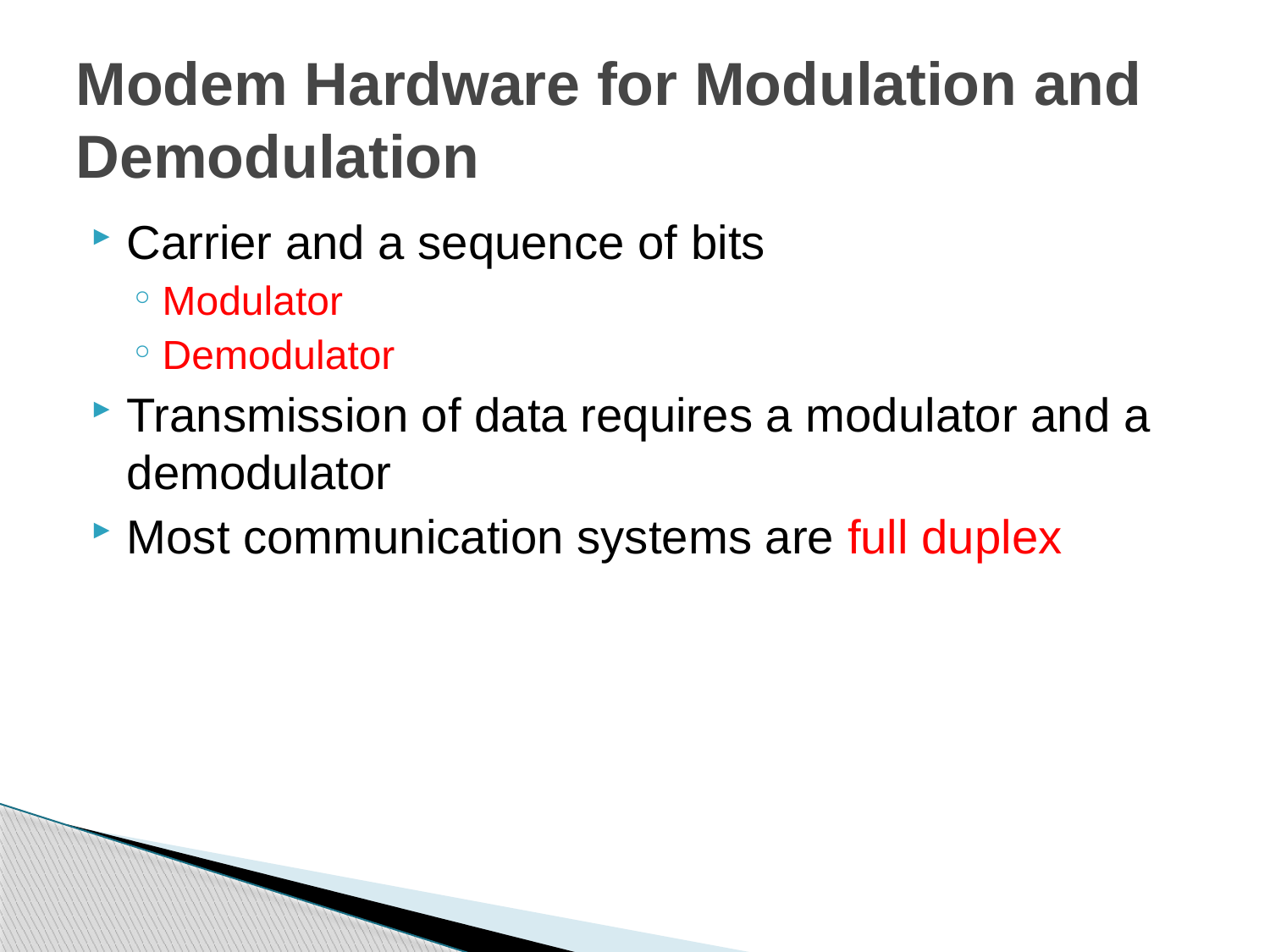

# Modem Hardware for Modulation and Demodulation
Carrier and a sequence of bits
Modulator
Demodulator
Transmission of data requires a modulator and a demodulator
Most communication systems are full duplex